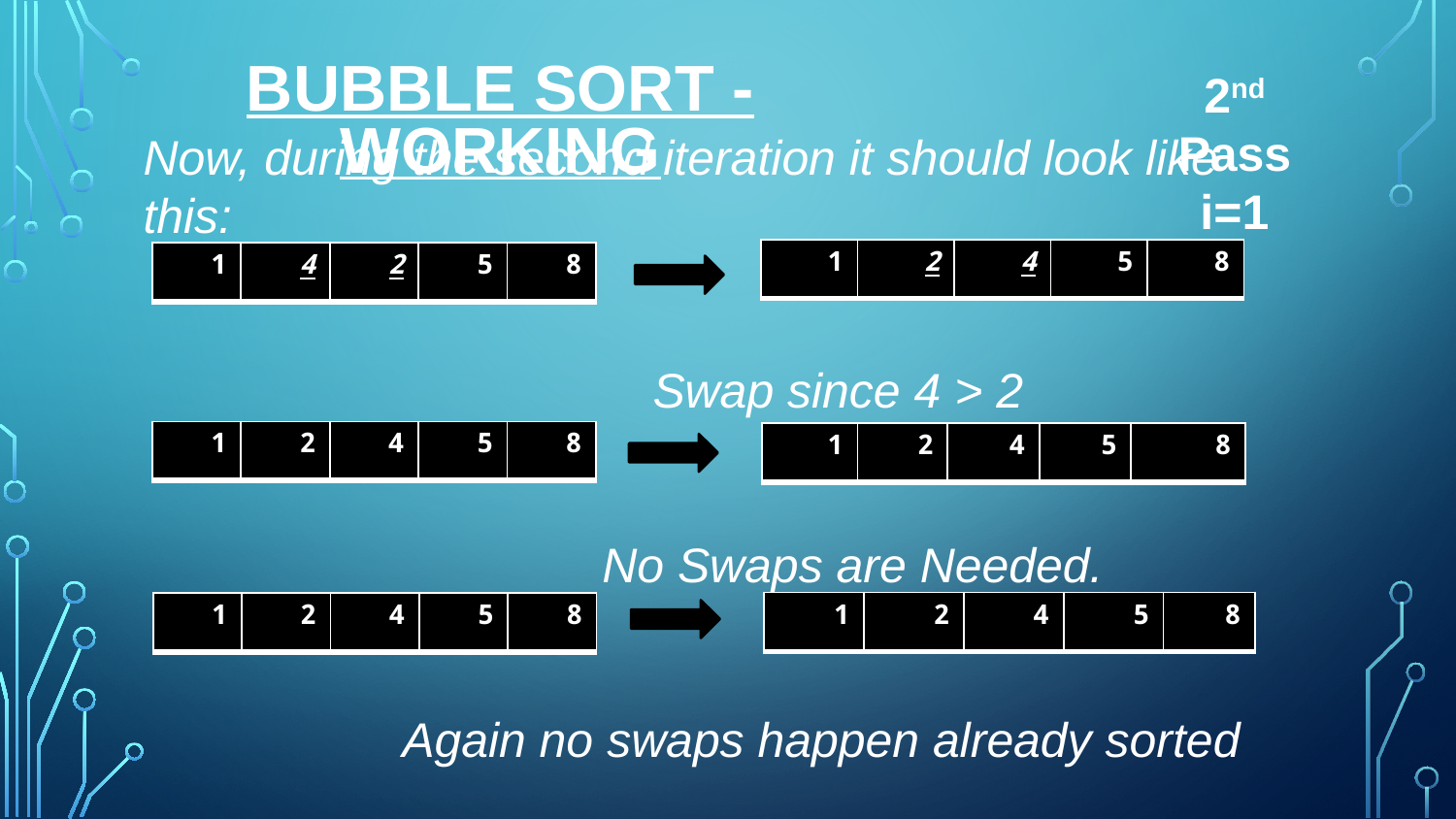

# Bubble Sort - Working
2nd Pass i=1

Now, during the second iteration it should look like this:
      1st.

            		Swap since 4 > 2
2nd.

		       No Swaps are Needed.
3rd.

	   Again no swaps happen already sorted

                               SORTED

| 1 | 2 | 4 | 5 | 8 |
| --- | --- | --- | --- | --- |
| 1 | 4 | 2 | 5 | 8 |
| --- | --- | --- | --- | --- |

| 1 | 2 | 4 | 5 | 8 |
| --- | --- | --- | --- | --- |
| 1 | 2 | 4 | 5 | 8 |
| --- | --- | --- | --- | --- |

| 1 | 2 | 4 | 5 | 8 |
| --- | --- | --- | --- | --- |
| 1 | 2 | 4 | 5 | 8 |
| --- | --- | --- | --- | --- |